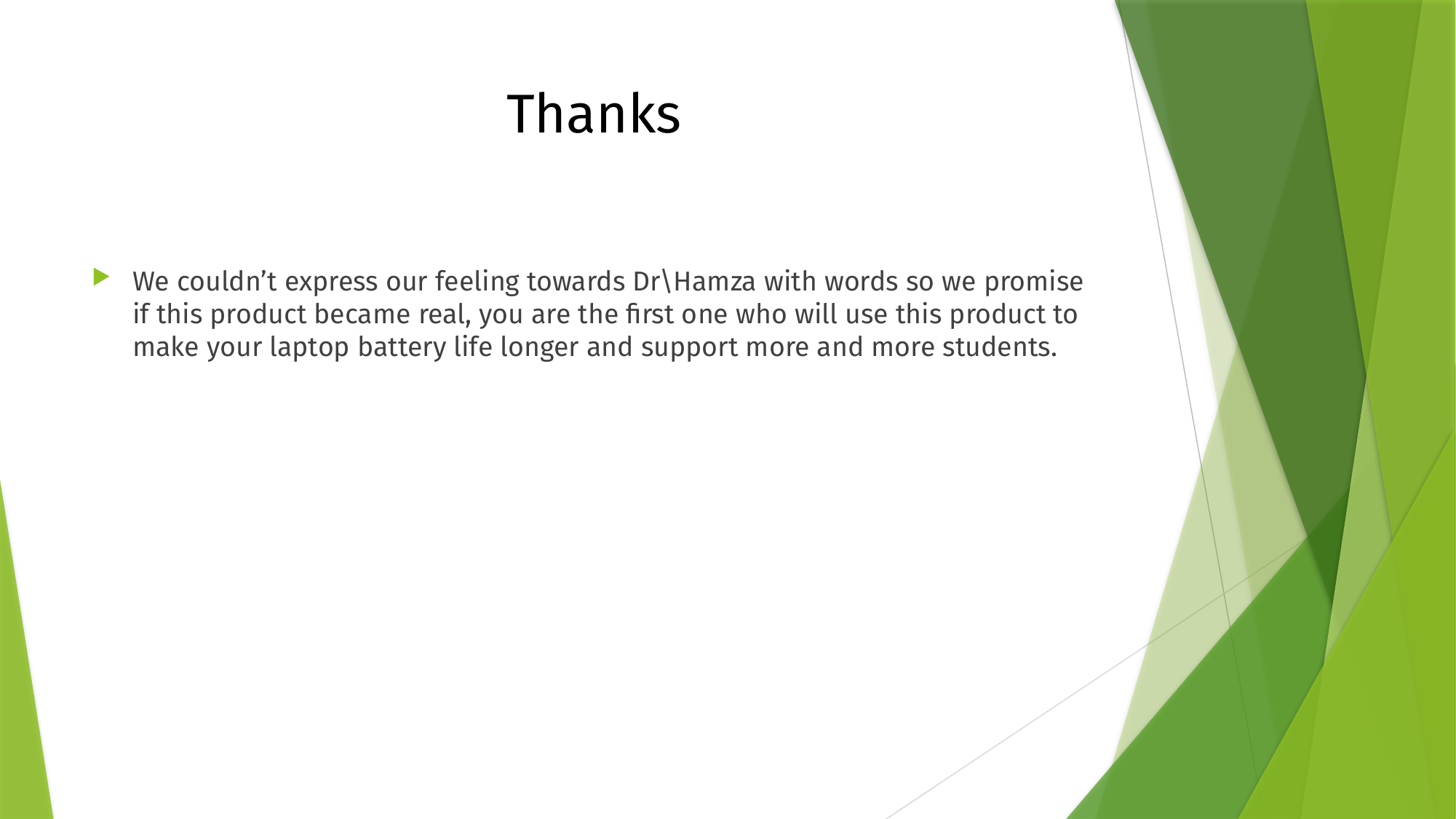

# Thanks
We couldn’t express our feeling towards Dr\Hamza with words so we promise if this product became real, you are the first one who will use this product to make your laptop battery life longer and support more and more students.